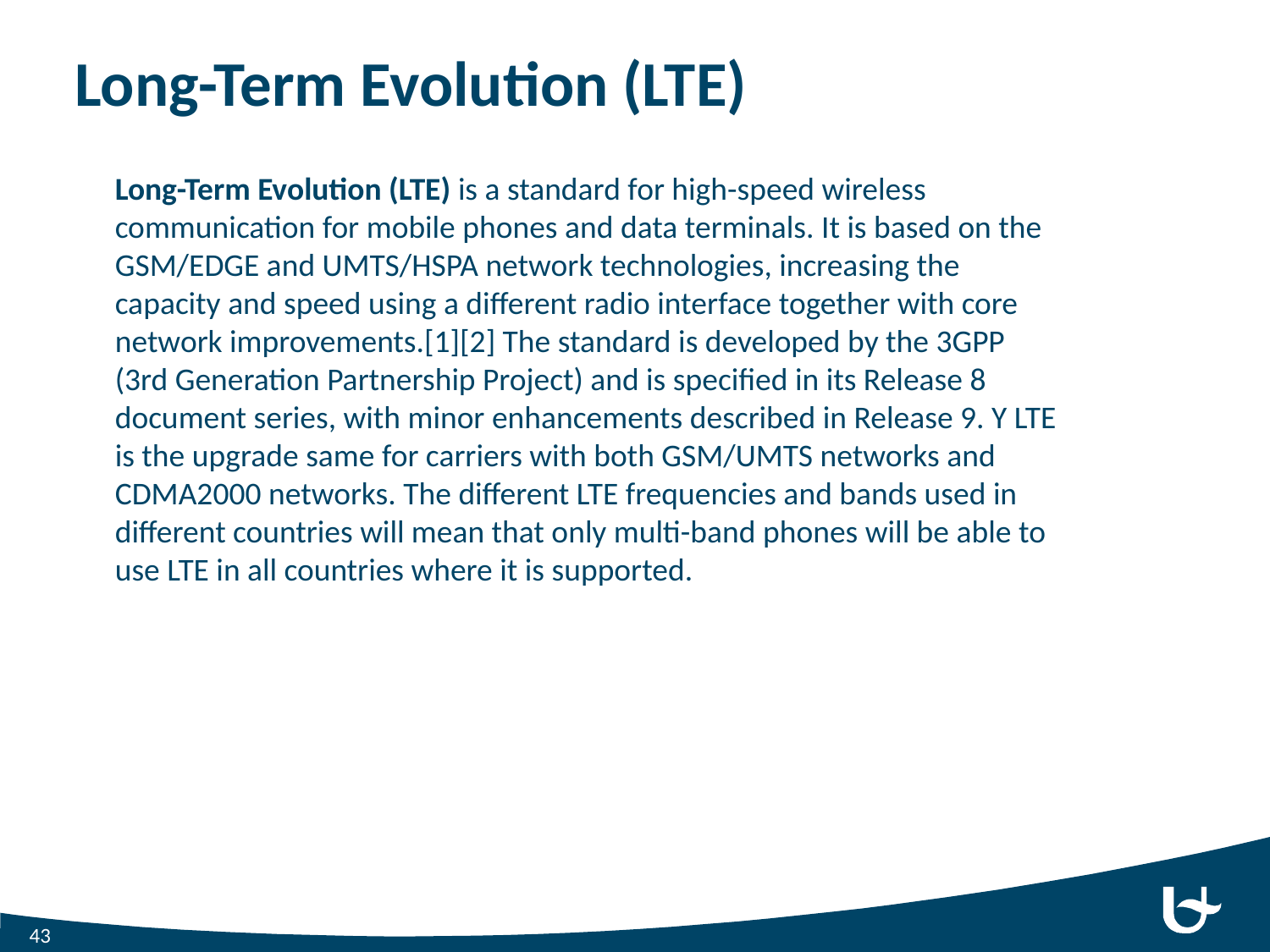

# Long-Term Evolution (LTE)

Long-Term Evolution (LTE) is a standard for high-speed wireless communication for mobile phones and data terminals. It is based on the GSM/EDGE and UMTS/HSPA network technologies, increasing the capacity and speed using a different radio interface together with core network improvements.[1][2] The standard is developed by the 3GPP (3rd Generation Partnership Project) and is specified in its Release 8 document series, with minor enhancements described in Release 9. Y LTE is the upgrade same for carriers with both GSM/UMTS networks and CDMA2000 networks. The different LTE frequencies and bands used in different countries will mean that only multi-band phones will be able to use LTE in all countries where it is supported.
43